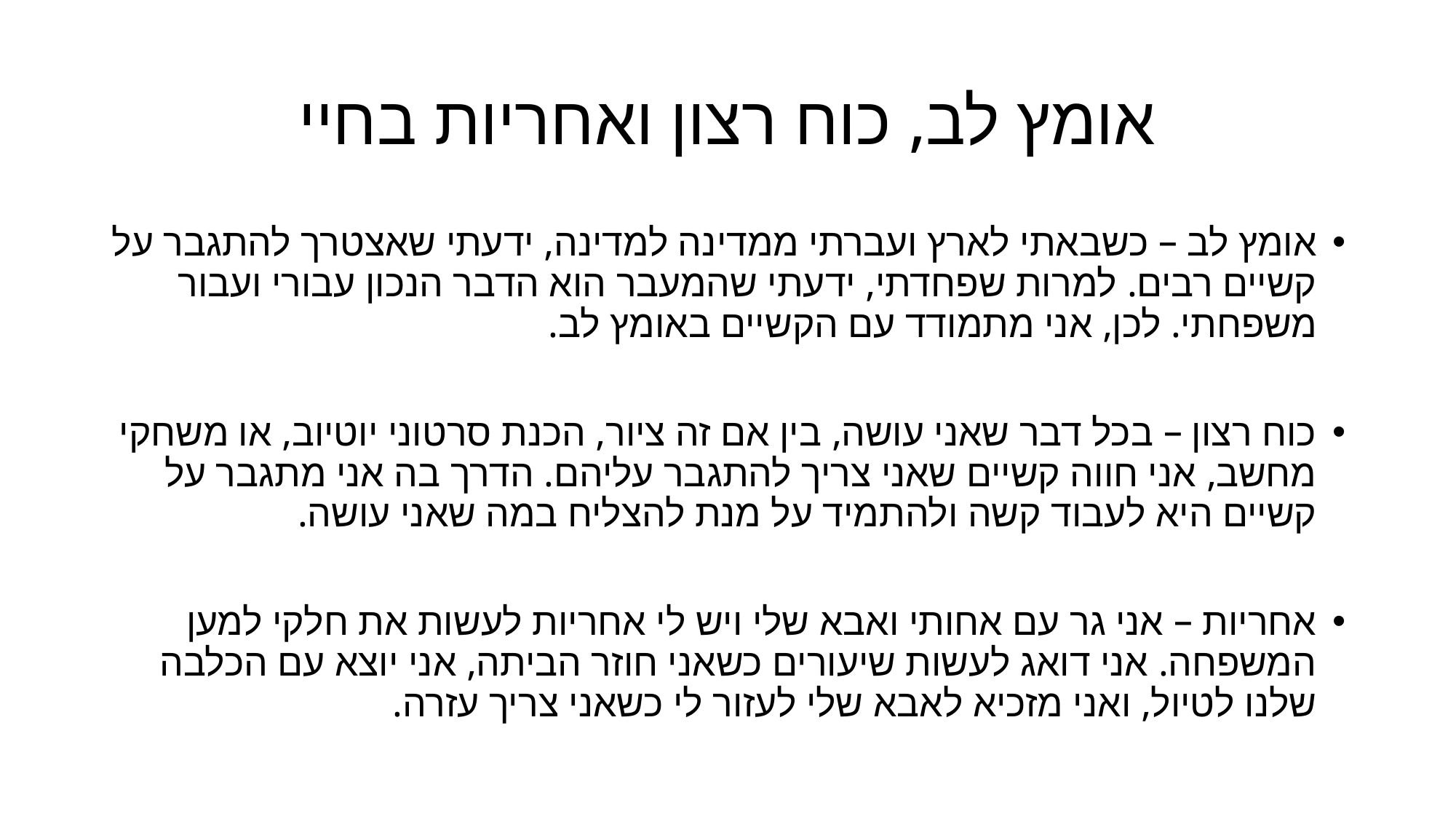

# אומץ לב, כוח רצון ואחריות בחיי
אומץ לב – כשבאתי לארץ ועברתי ממדינה למדינה, ידעתי שאצטרך להתגבר על קשיים רבים. למרות שפחדתי, ידעתי שהמעבר הוא הדבר הנכון עבורי ועבור משפחתי. לכן, אני מתמודד עם הקשיים באומץ לב.

כוח רצון – בכל דבר שאני עושה, בין אם זה ציור, הכנת סרטוני יוטיוב, או משחקי מחשב, אני חווה קשיים שאני צריך להתגבר עליהם. הדרך בה אני מתגבר על קשיים היא לעבוד קשה ולהתמיד על מנת להצליח במה שאני עושה.

אחריות – אני גר עם אחותי ואבא שלי ויש לי אחריות לעשות את חלקי למען המשפחה. אני דואג לעשות שיעורים כשאני חוזר הביתה, אני יוצא עם הכלבה שלנו לטיול, ואני מזכיא לאבא שלי לעזור לי כשאני צריך עזרה.